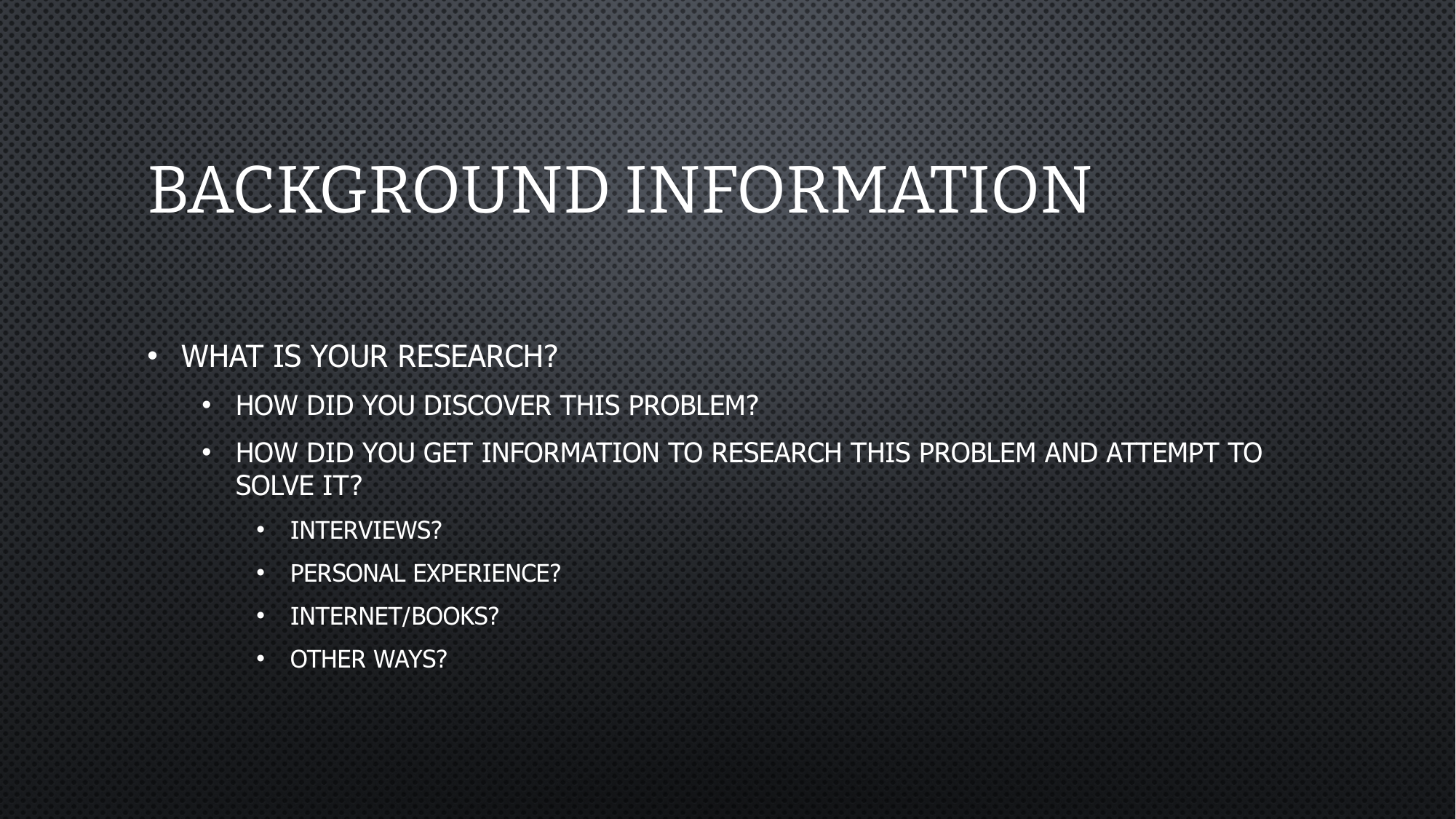

# Background Information
What is your research?
How did you discover this problem?
How did you get information to research this problem and attempt to solve it?
Interviews?
Personal experience?
Internet/Books?
Other ways?